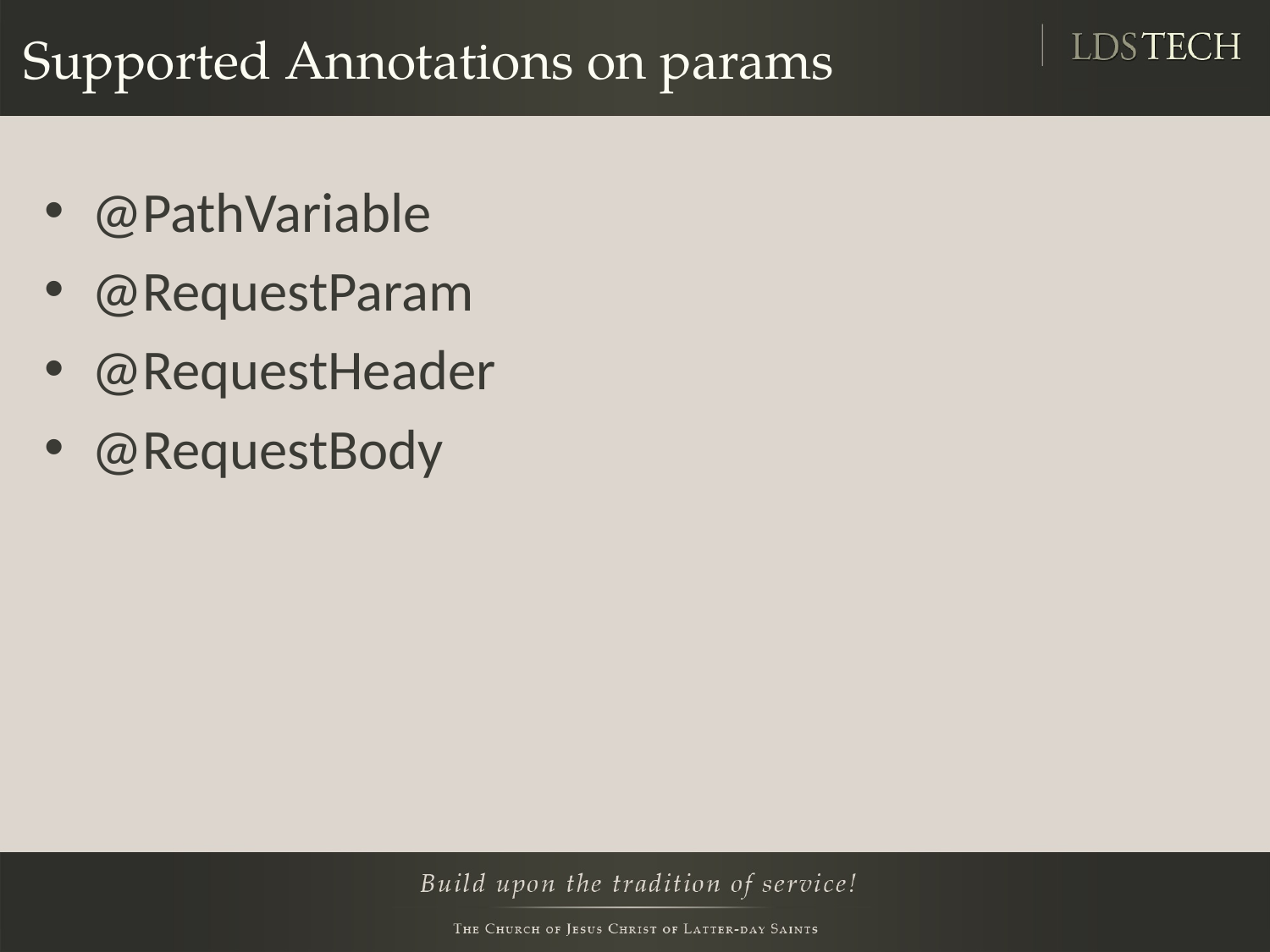

# Supported Annotations on params
@PathVariable
@RequestParam
@RequestHeader
@RequestBody